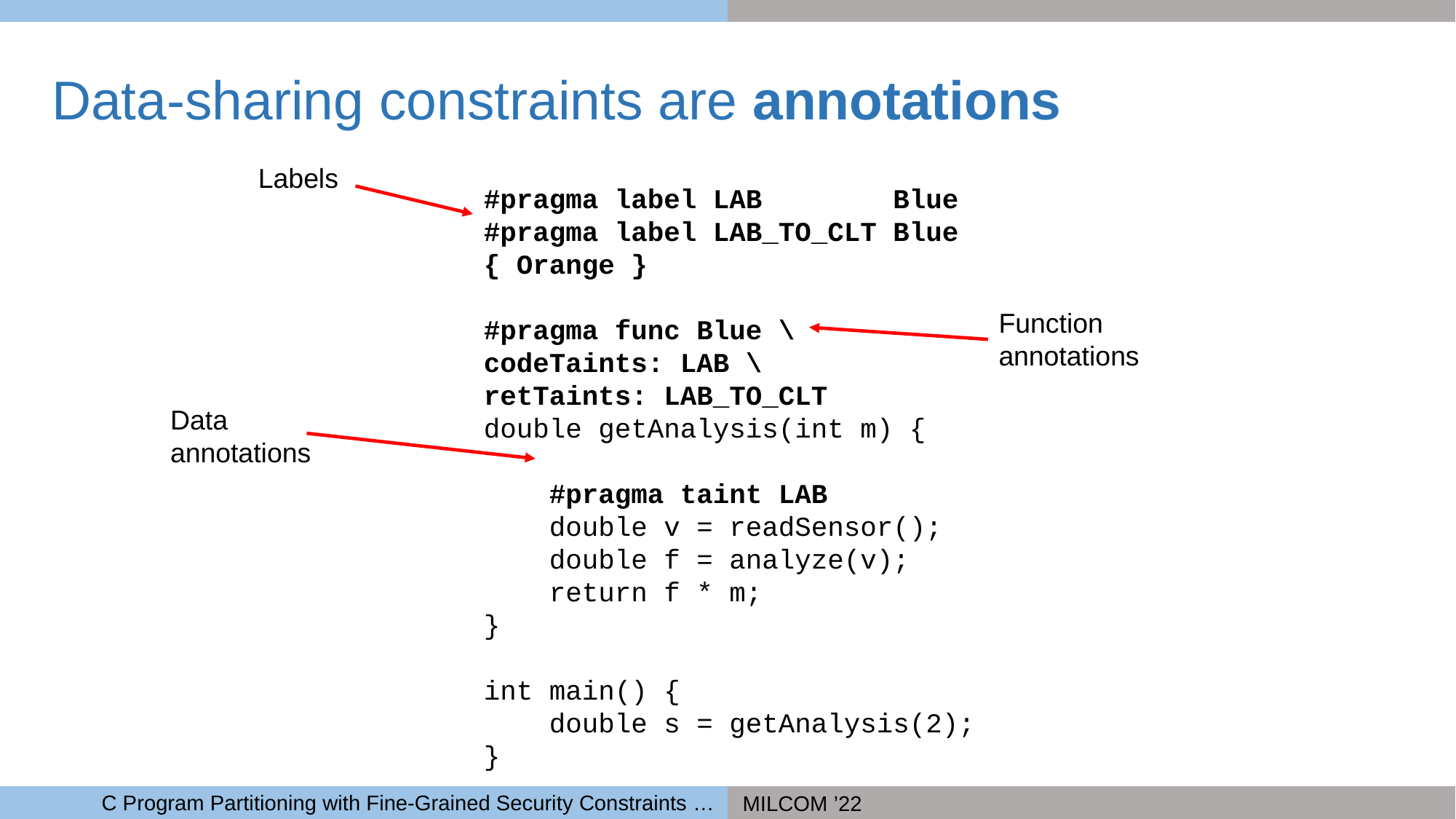

Data-sharing constraints are annotations
Labels
#pragma label LAB        Blue
#pragma label LAB_TO_CLT Blue { Orange }

#pragma func Blue \
codeTaints: LAB \
retTaints: LAB_TO_CLT
double getAnalysis(int m) {

    #pragma taint LAB
    double v = readSensor();
    double f = analyze(v);
    return f * m;
}

int main() {
    double s = getAnalysis(2);
}
Function annotations
Data annotations
C Program Partitioning with Fine-Grained Security Constraints …

MILCOM ’22